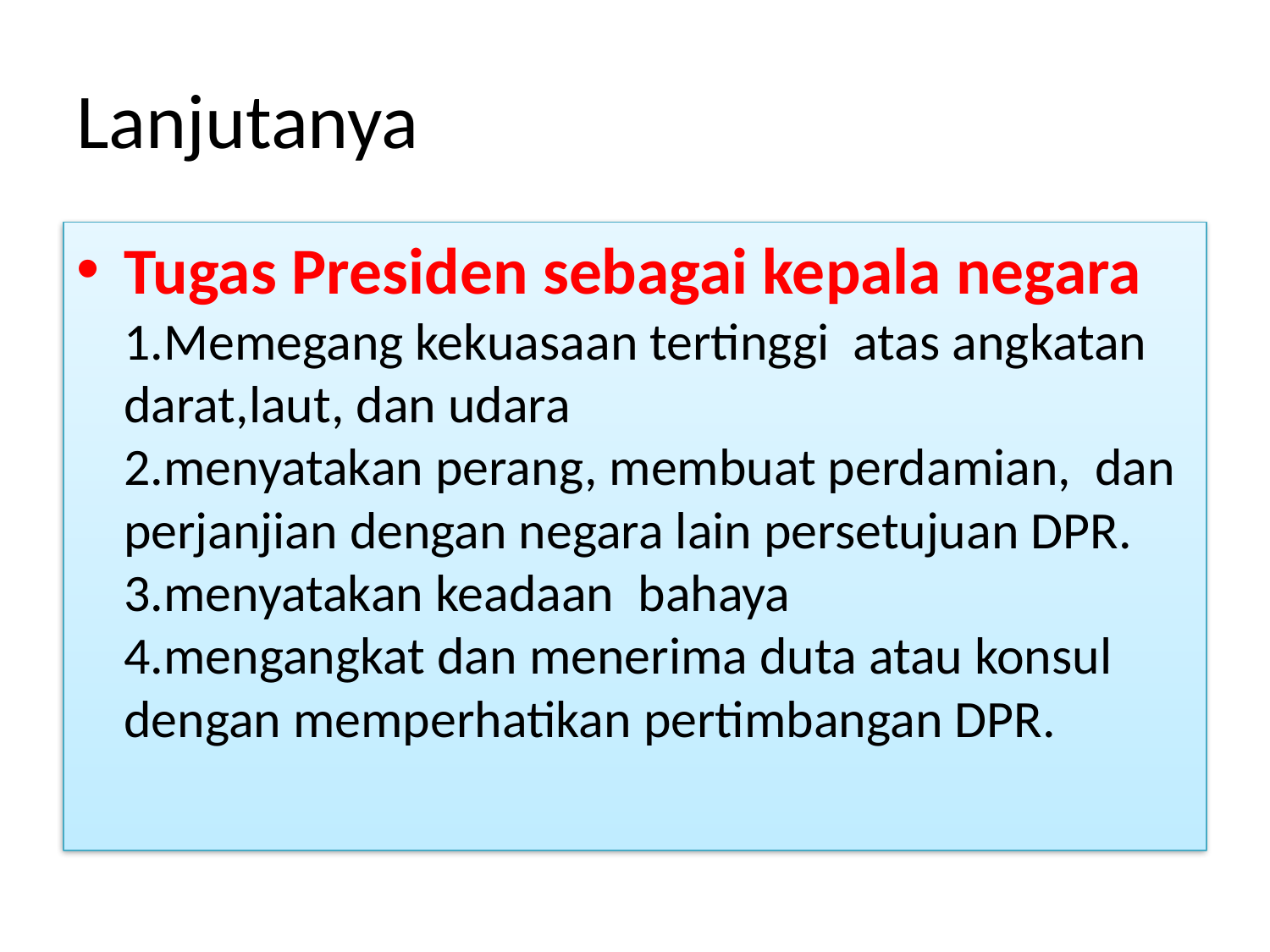

# Lanjutanya
Tugas Presiden sebagai kepala negara
1.Memegang kekuasaan tertinggi  atas angkatan darat,laut, dan udara
2.menyatakan perang, membuat perdamian,  dan perjanjian dengan negara lain persetujuan DPR.
3.menyatakan keadaan  bahaya
4.mengangkat dan menerima duta atau konsul  dengan memperhatikan pertimbangan DPR.